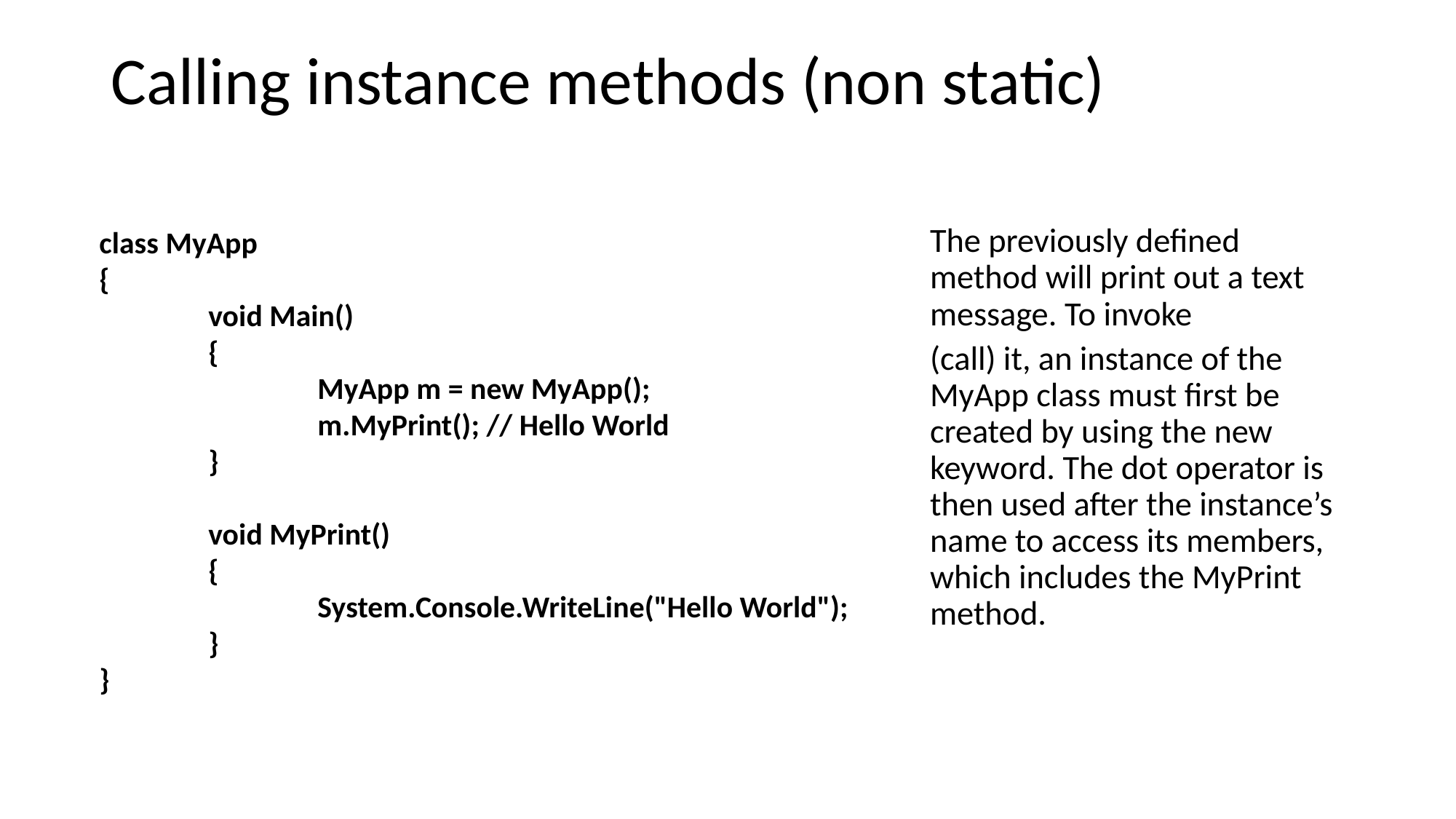

# Calling instance methods (non static)
class MyApp
{
	void Main()
	{
		MyApp m = new MyApp();
		m.MyPrint(); // Hello World
	}

	void MyPrint()
	{
		System.Console.WriteLine("Hello World");
	}
}
The previously defined method will print out a text message. To invoke
(call) it, an instance of the MyApp class must first be created by using the new keyword. The dot operator is then used after the instance’s name to access its members, which includes the MyPrint method.